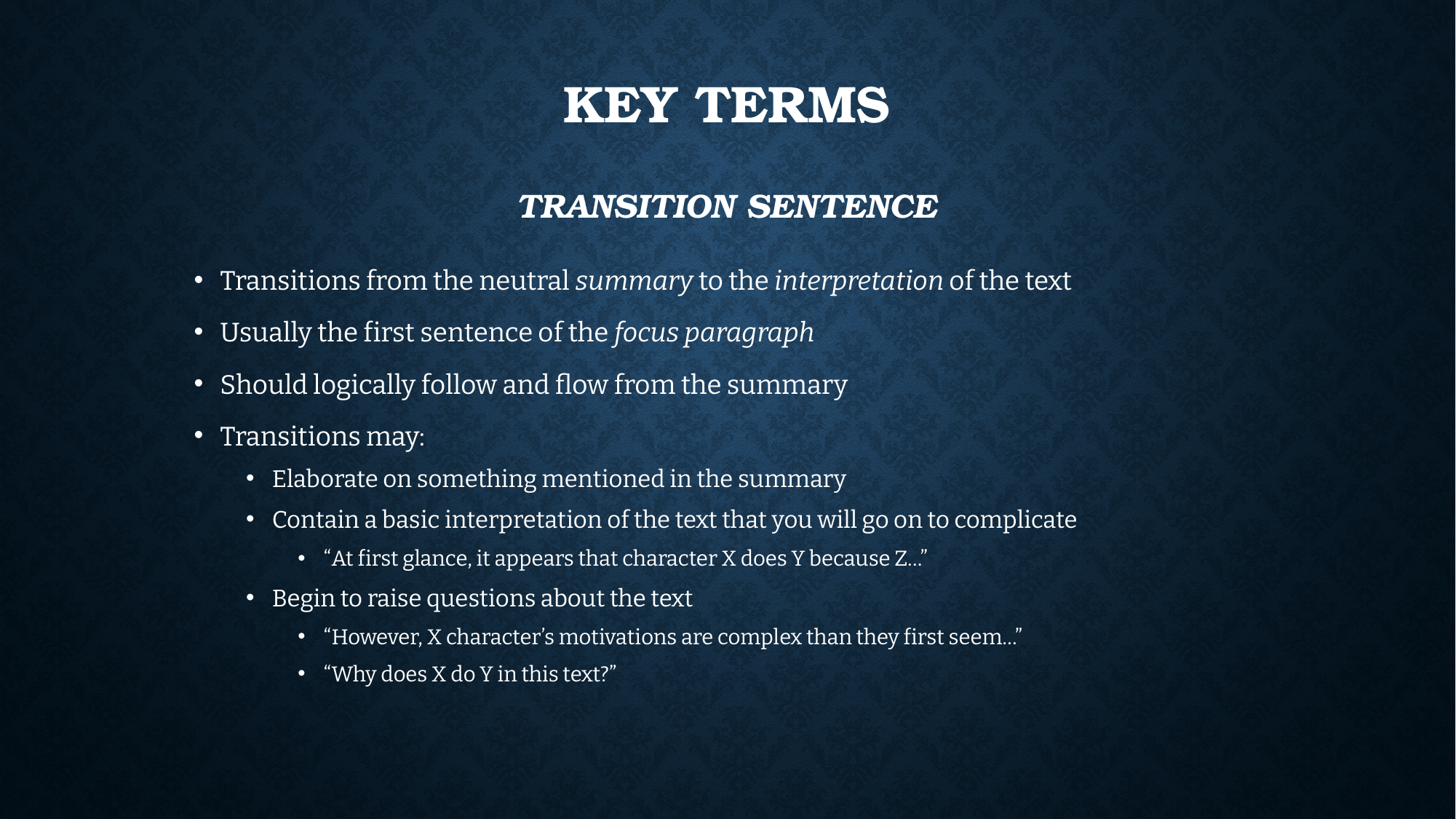

# Key Terms Transition sentence
Transitions from the neutral summary to the interpretation of the text
Usually the first sentence of the focus paragraph
Should logically follow and flow from the summary
Transitions may:
Elaborate on something mentioned in the summary
Contain a basic interpretation of the text that you will go on to complicate
“At first glance, it appears that character X does Y because Z…”
Begin to raise questions about the text
“However, X character’s motivations are complex than they first seem…”
“Why does X do Y in this text?”